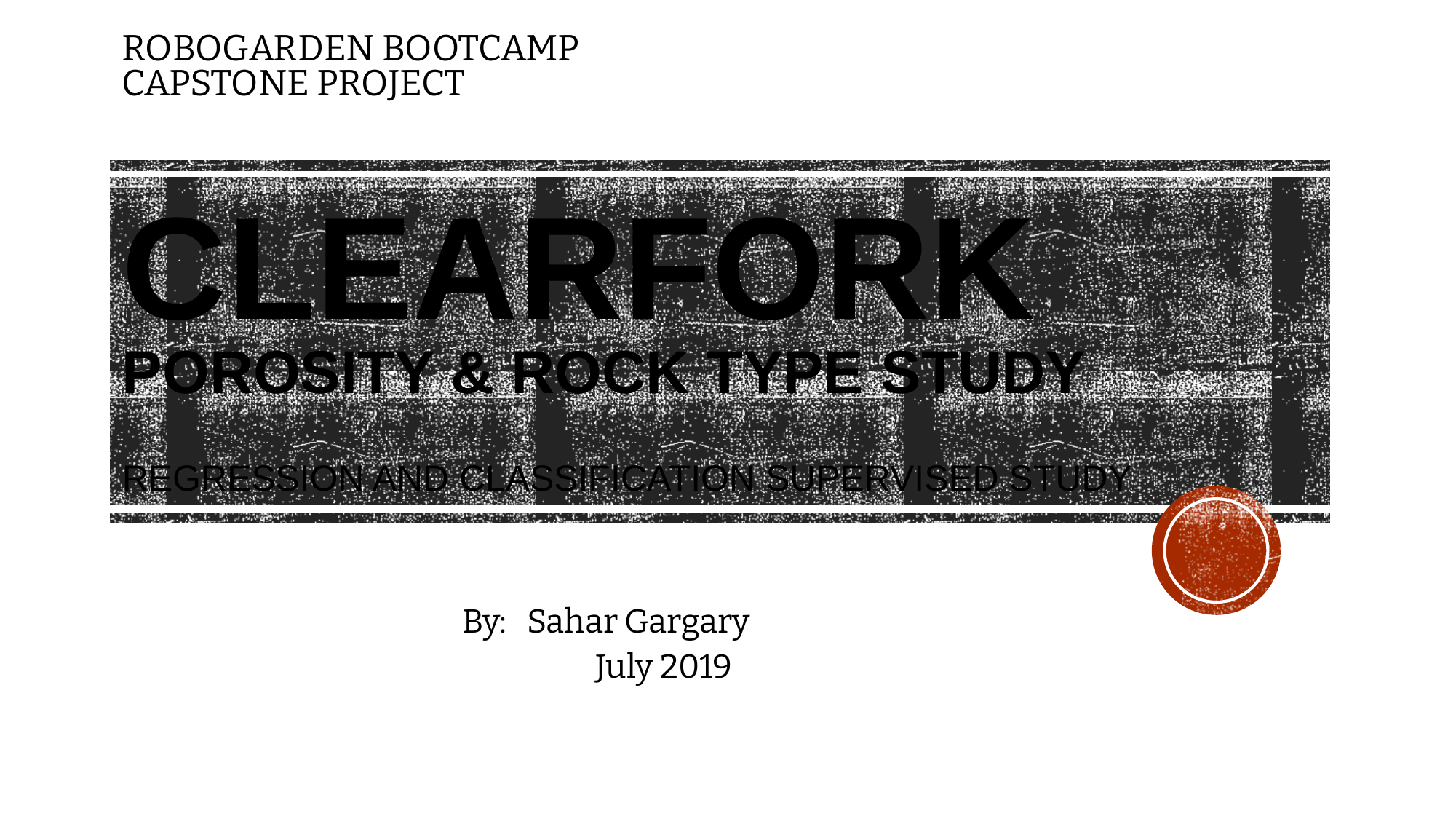

# RoboGarden Bootcamp Capstone Project ClearForK Porosity & Rock Type study Regression and Classification Supervised Study

By:   Sahar Gargary
	July 2019